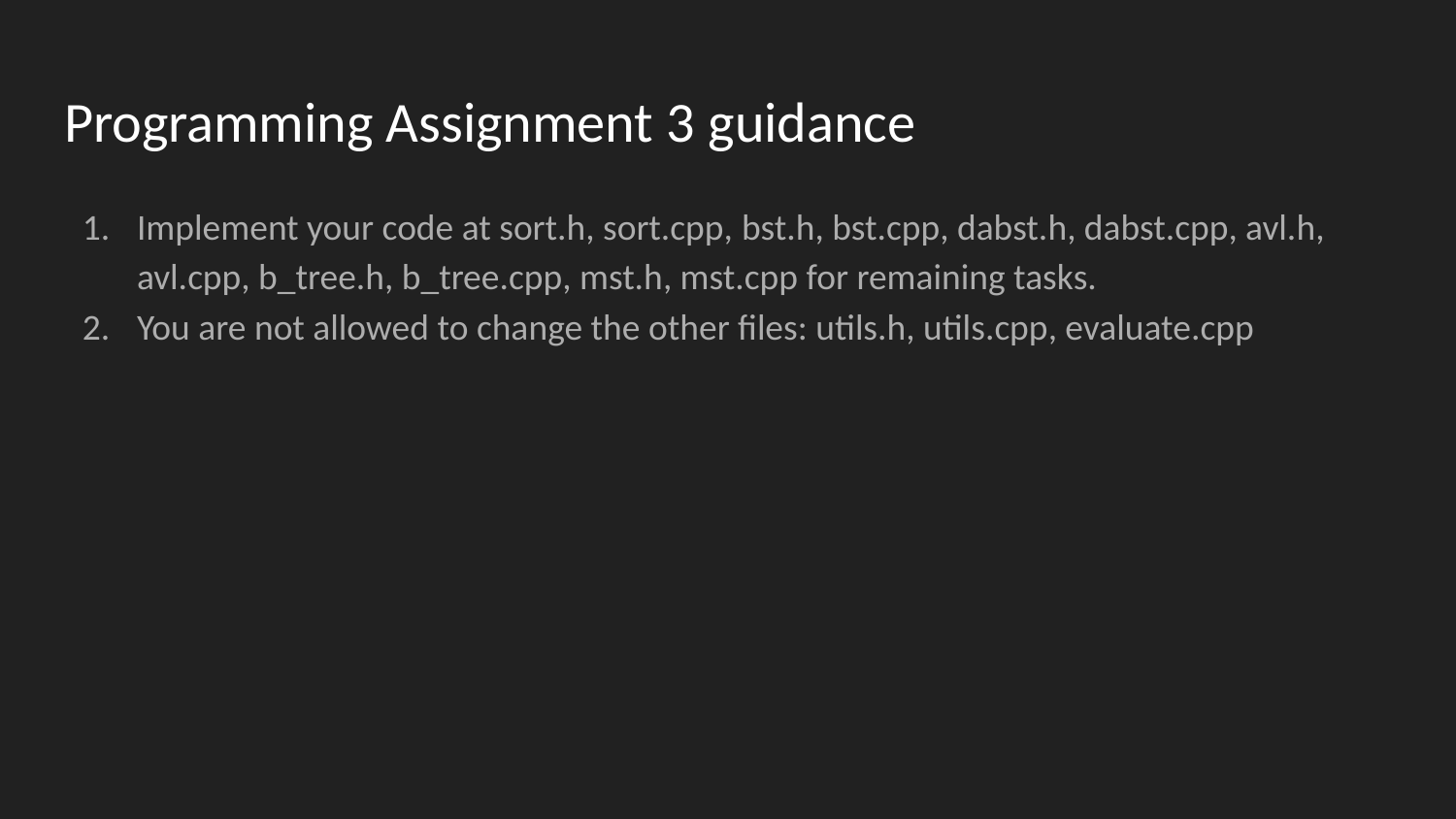

# Programming Assignment 3 guidance
Implement your code at sort.h, sort.cpp, bst.h, bst.cpp, dabst.h, dabst.cpp, avl.h, avl.cpp, b_tree.h, b_tree.cpp, mst.h, mst.cpp for remaining tasks.
You are not allowed to change the other files: utils.h, utils.cpp, evaluate.cpp